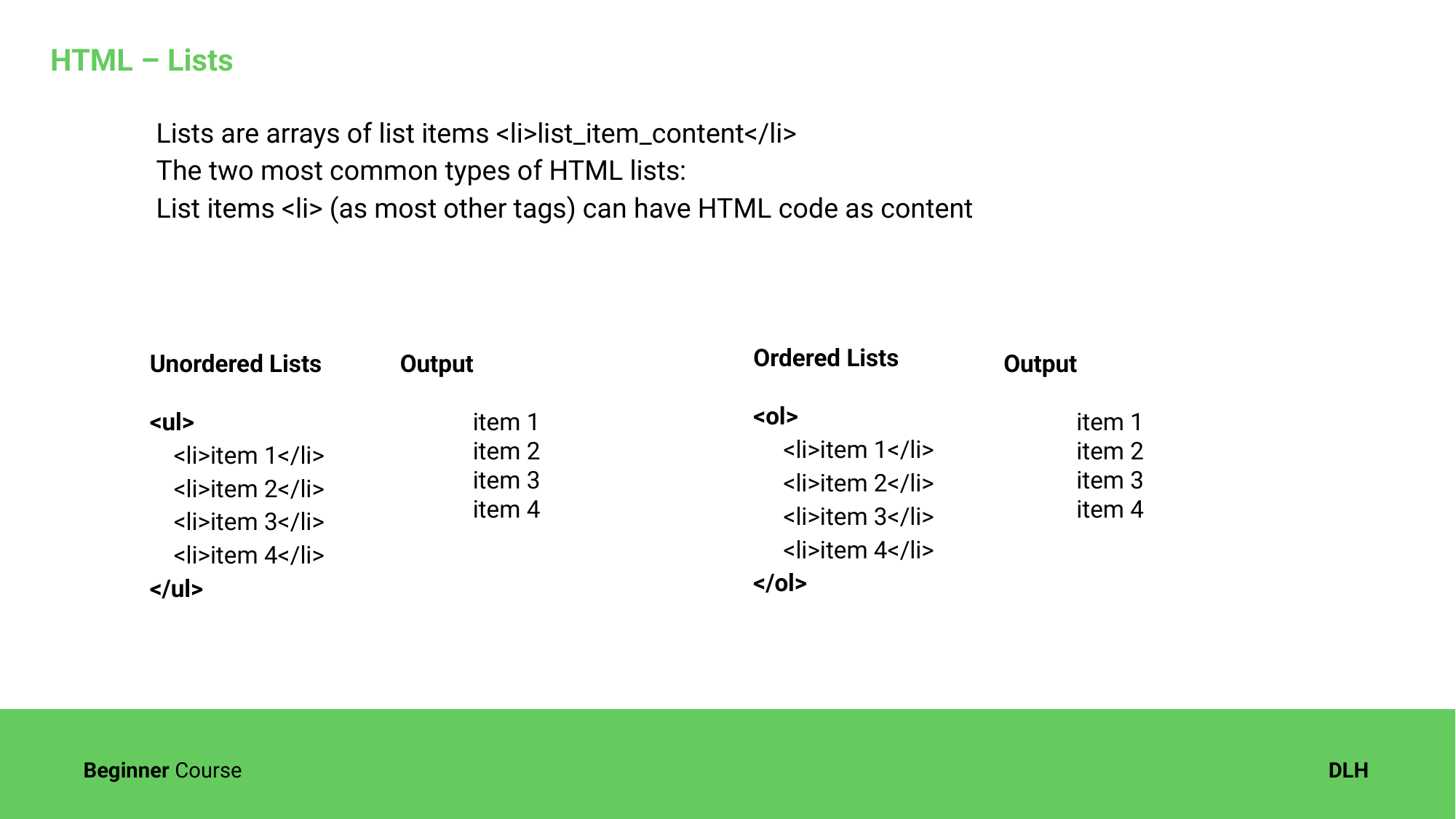

HTML – Lists
Lists are arrays of list items <li>list_item_content</li>
The two most common types of HTML lists:
List items <li> (as most other tags) can have HTML code as content
Ordered Lists
<ol>
     <li>item 1</li>
     <li>item 2</li>
     <li>item 3</li>
     <li>item 4</li>
</ol>

Unordered Lists
<ul>
    <li>item 1</li>
    <li>item 2</li>
    <li>item 3</li>
    <li>item 4</li>
</ul>

Output

item 1
item 2
item 3
item 4

Output

item 1
item 2
item 3
item 4

Beginner Course
DLH